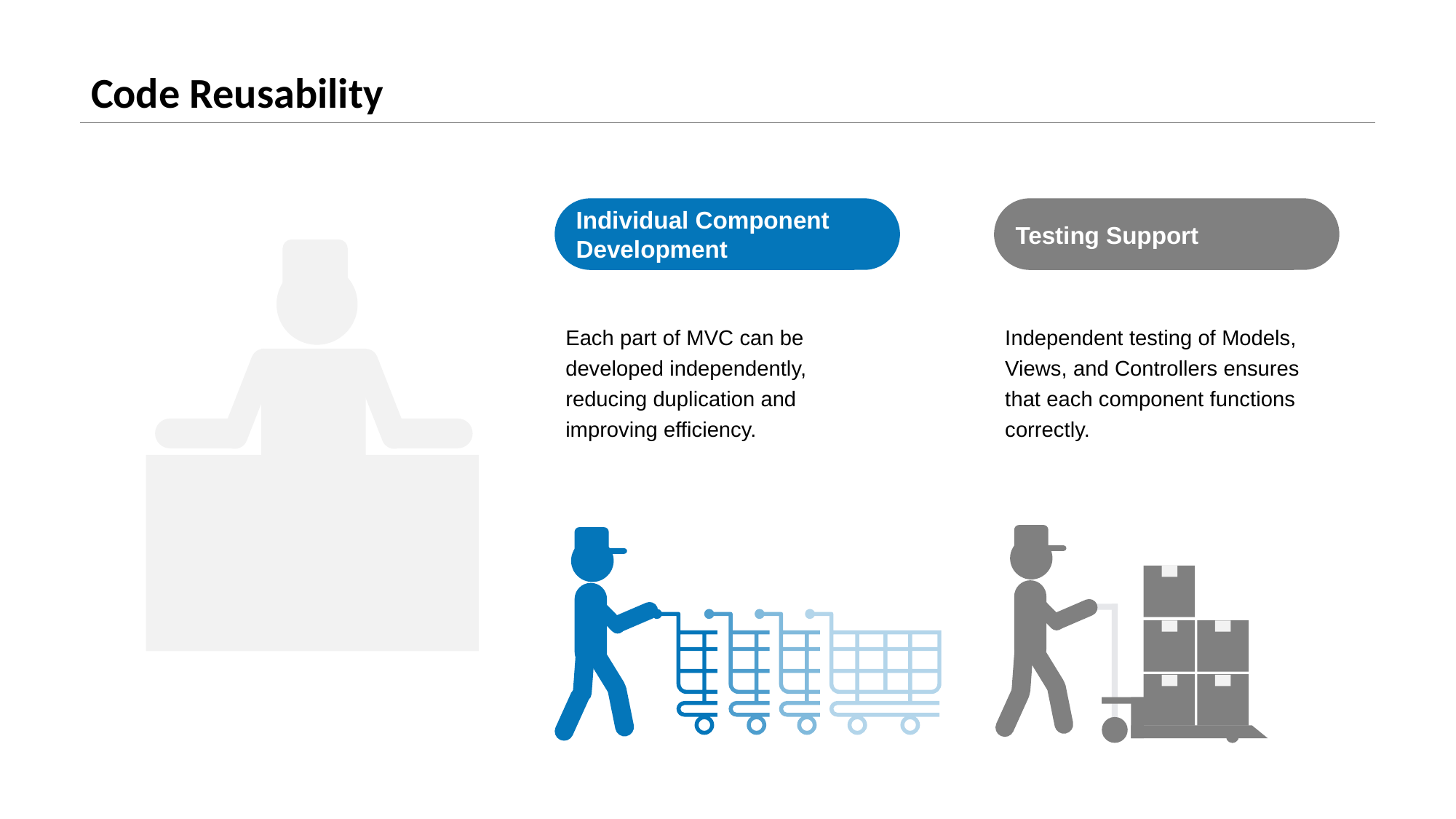

# Code Reusability
Individual Component Development
Testing Support

Each part of MVC can be developed independently, reducing duplication and improving efficiency.
Independent testing of Models, Views, and Controllers ensures that each component functions correctly.